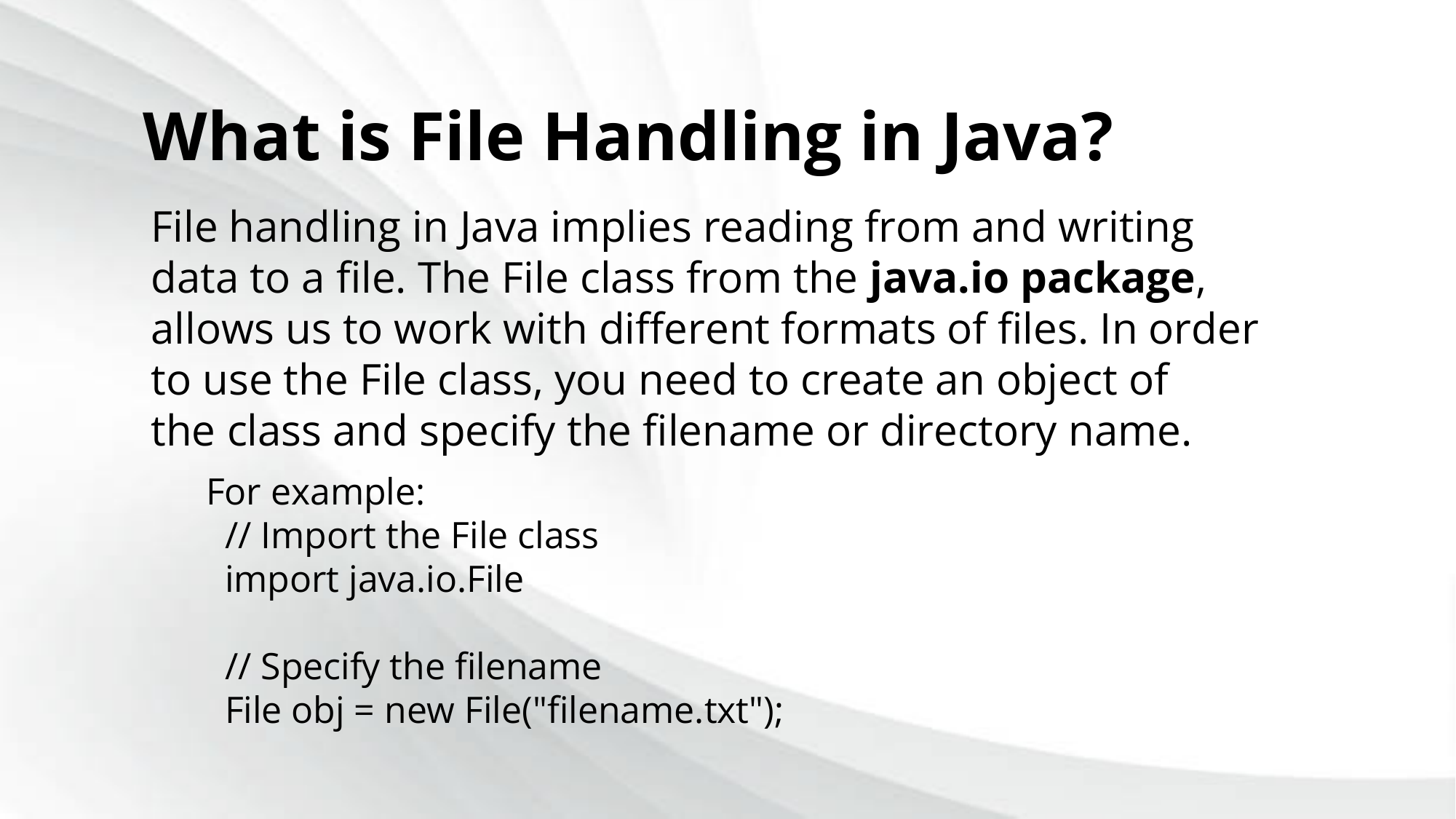

# What is File Handling in Java?
File handling in Java implies reading from and writing data to a file. The File class from the java.io package, allows us to work with different formats of files. In order to use the File class, you need to create an object of the class and specify the filename or directory name.
For example:
  // Import the File class
  import java.io.File

  // Specify the filename
  File obj = new File("filename.txt");